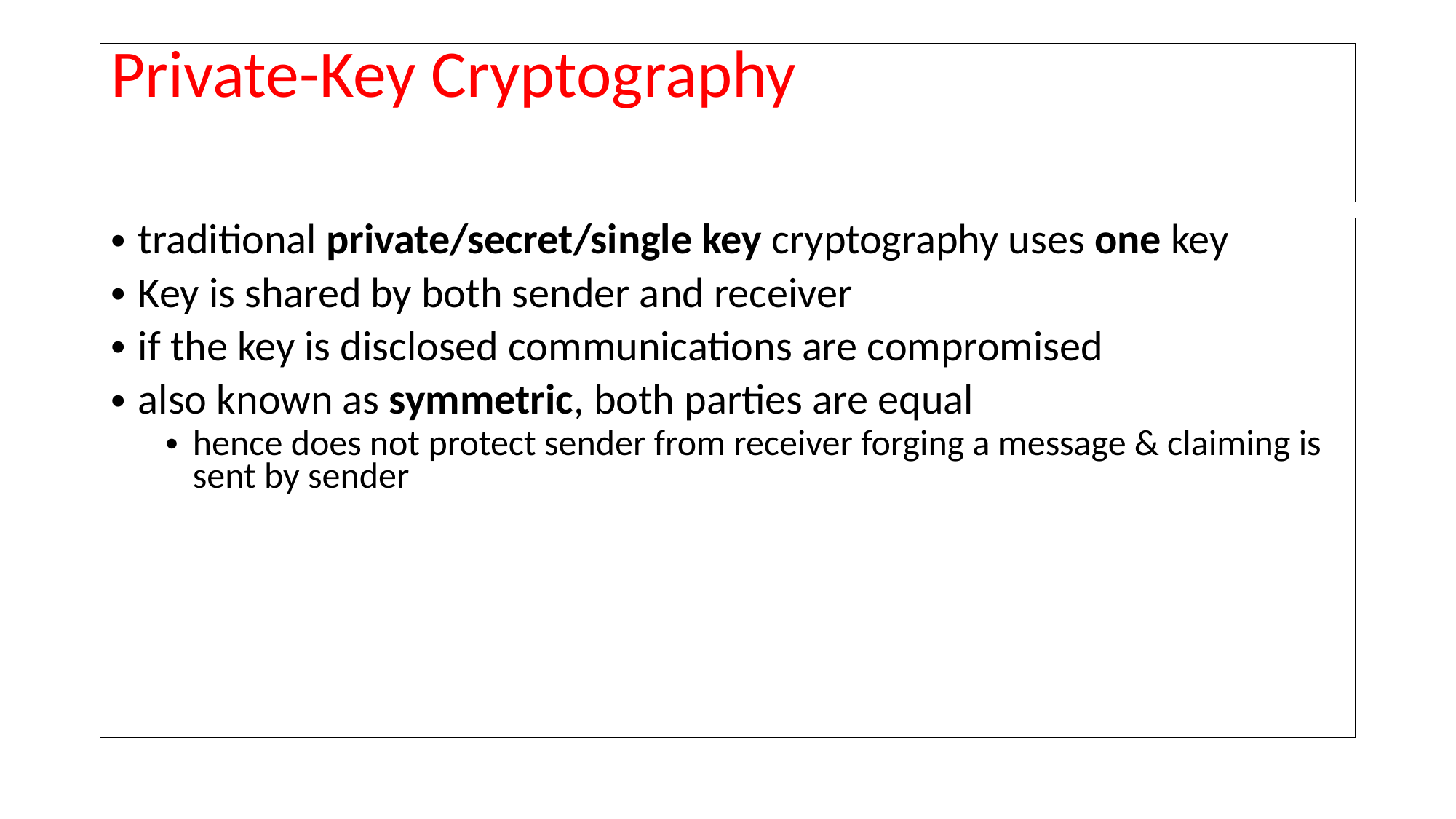

# Private-Key Cryptography
traditional private/secret/single key cryptography uses one key
Key is shared by both sender and receiver
if the key is disclosed communications are compromised
also known as symmetric, both parties are equal
hence does not protect sender from receiver forging a message & claiming is sent by sender